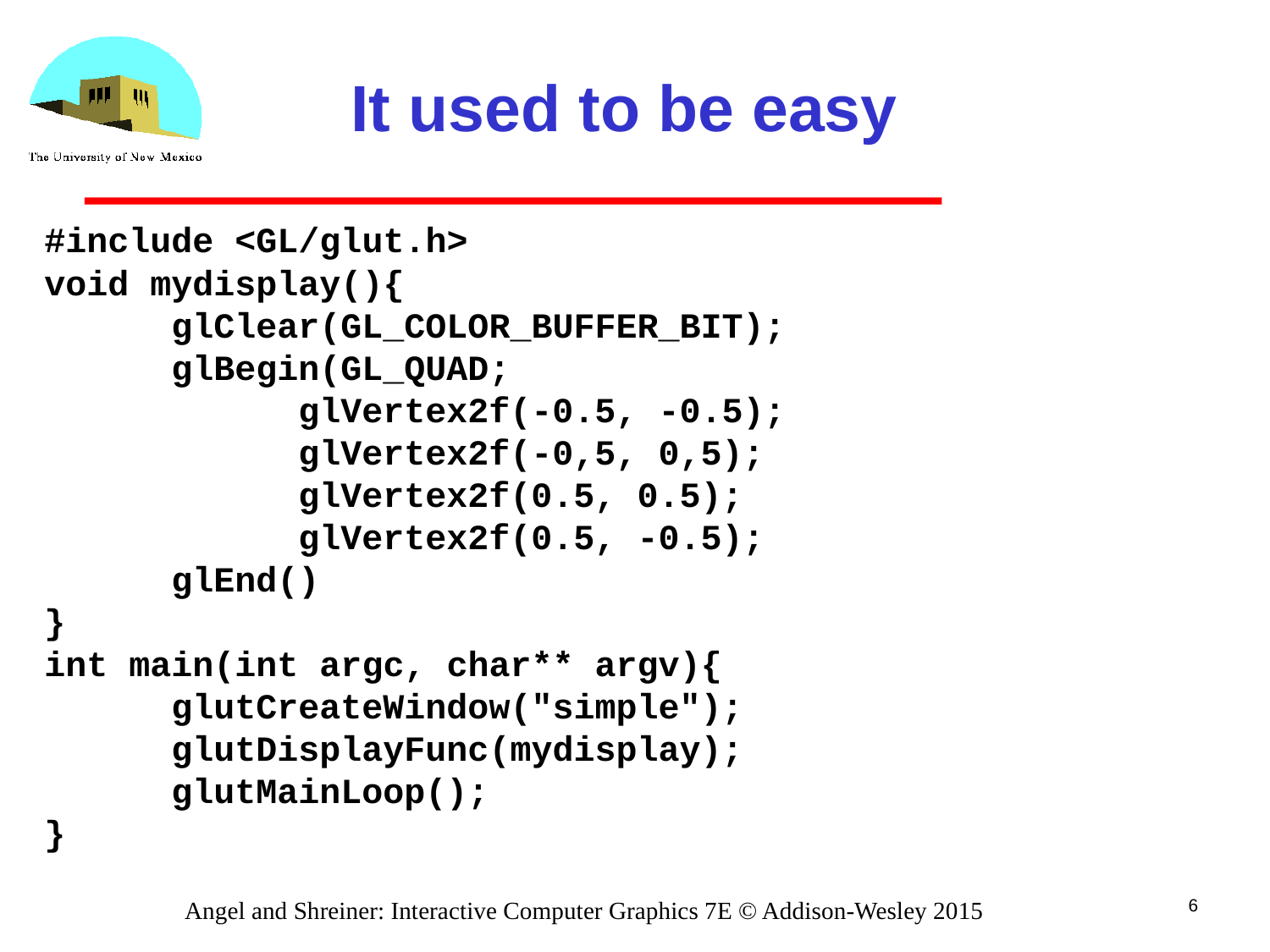

# It used to be easy

#include <GL/glut.h>
void mydisplay(){
	glClear(GL_COLOR_BUFFER_BIT);
	glBegin(GL_QUAD;
		glVertex2f(-0.5, -0.5);
		glVertex2f(-0,5, 0,5);
		glVertex2f(0.5, 0.5);
		glVertex2f(0.5, -0.5);
	glEnd()
}
int main(int argc, char** argv){
	glutCreateWindow("simple");
	glutDisplayFunc(mydisplay);
	glutMainLoop();
}
6
Angel and Shreiner: Interactive Computer Graphics 7E © Addison-Wesley 2015